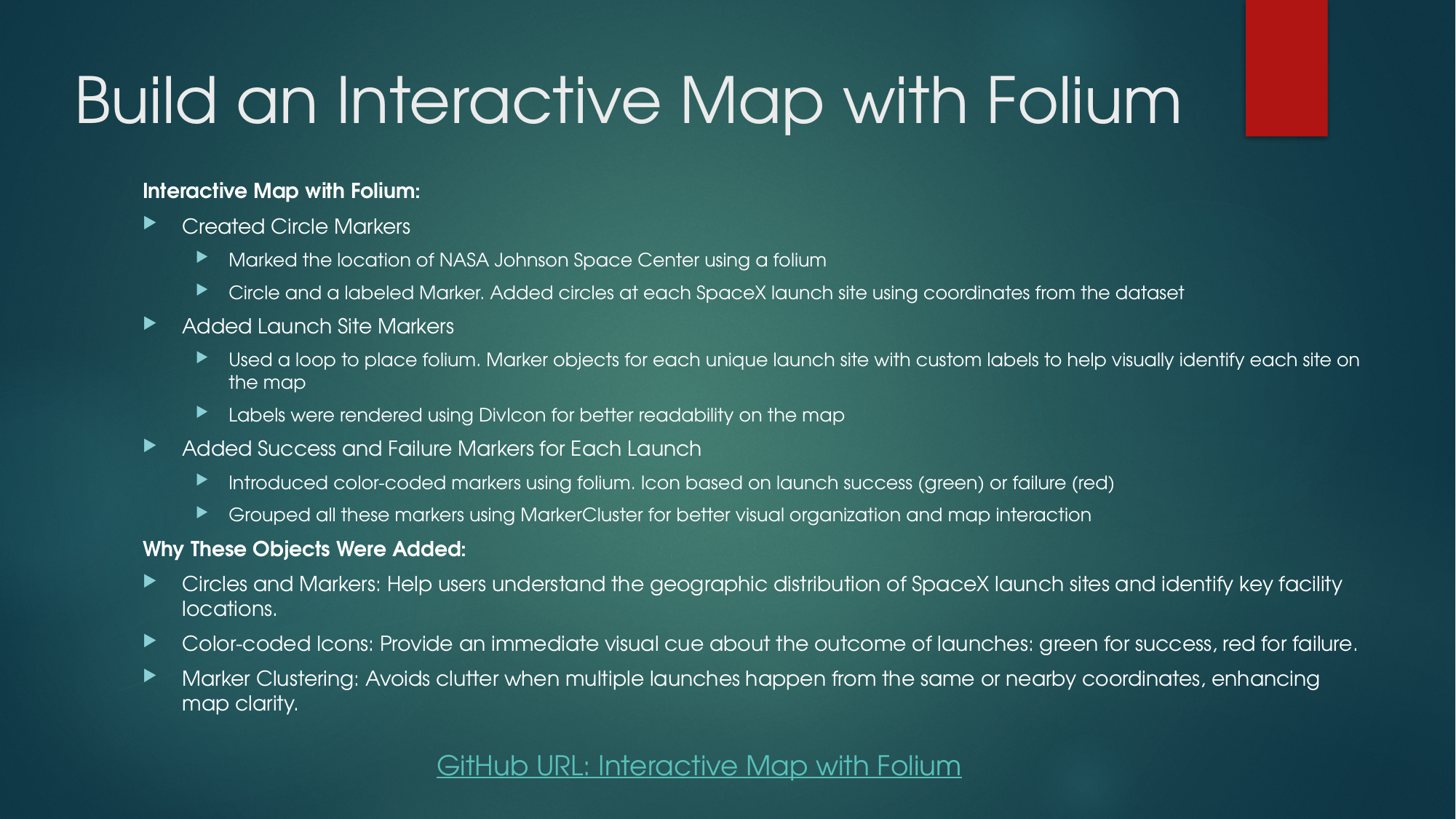

# Build an Interactive Map with Folium
Interactive Map with Folium:
Created Circle Markers
Marked the location of NASA Johnson Space Center using a folium
Circle and a labeled Marker. Added circles at each SpaceX launch site using coordinates from the dataset
Added Launch Site Markers
Used a loop to place folium. Marker objects for each unique launch site with custom labels to help visually identify each site on the map
Labels were rendered using DivIcon for better readability on the map
Added Success and Failure Markers for Each Launch
Introduced color-coded markers using folium. Icon based on launch success (green) or failure (red)
Grouped all these markers using MarkerCluster for better visual organization and map interaction
Why These Objects Were Added:
Circles and Markers: Help users understand the geographic distribution of SpaceX launch sites and identify key facility locations.
Color-coded Icons: Provide an immediate visual cue about the outcome of launches: green for success, red for failure.
Marker Clustering: Avoids clutter when multiple launches happen from the same or nearby coordinates, enhancing map clarity.

GitHub URL: Interactive Map with Folium